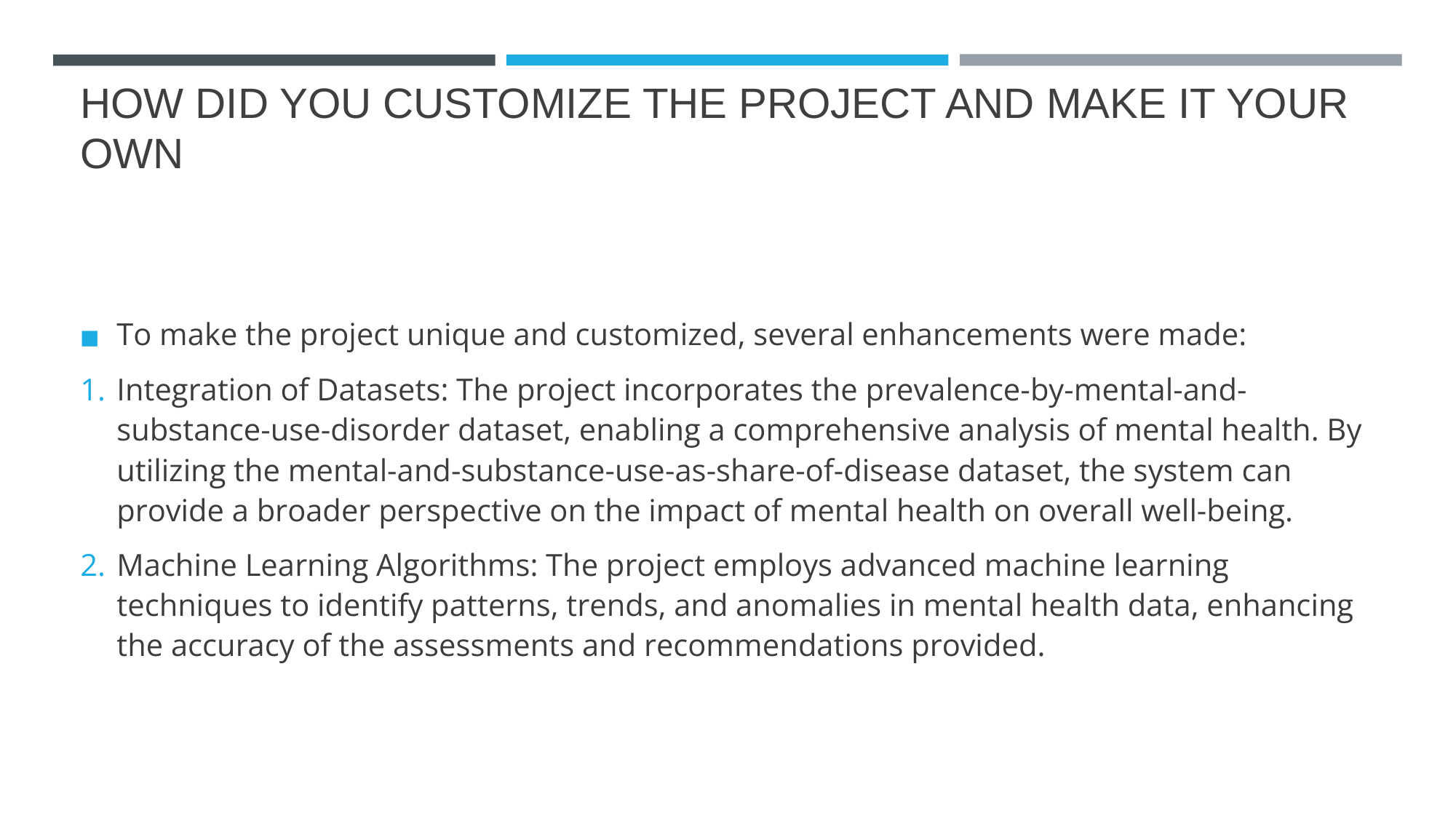

# HOW DID YOU CUSTOMIZE THE PROJECT AND MAKE IT YOUR OWN
To make the project unique and customized, several enhancements were made:
Integration of Datasets: The project incorporates the prevalence-by-mental-and-substance-use-disorder dataset, enabling a comprehensive analysis of mental health. By utilizing the mental-and-substance-use-as-share-of-disease dataset, the system can provide a broader perspective on the impact of mental health on overall well-being.
Machine Learning Algorithms: The project employs advanced machine learning techniques to identify patterns, trends, and anomalies in mental health data, enhancing the accuracy of the assessments and recommendations provided.